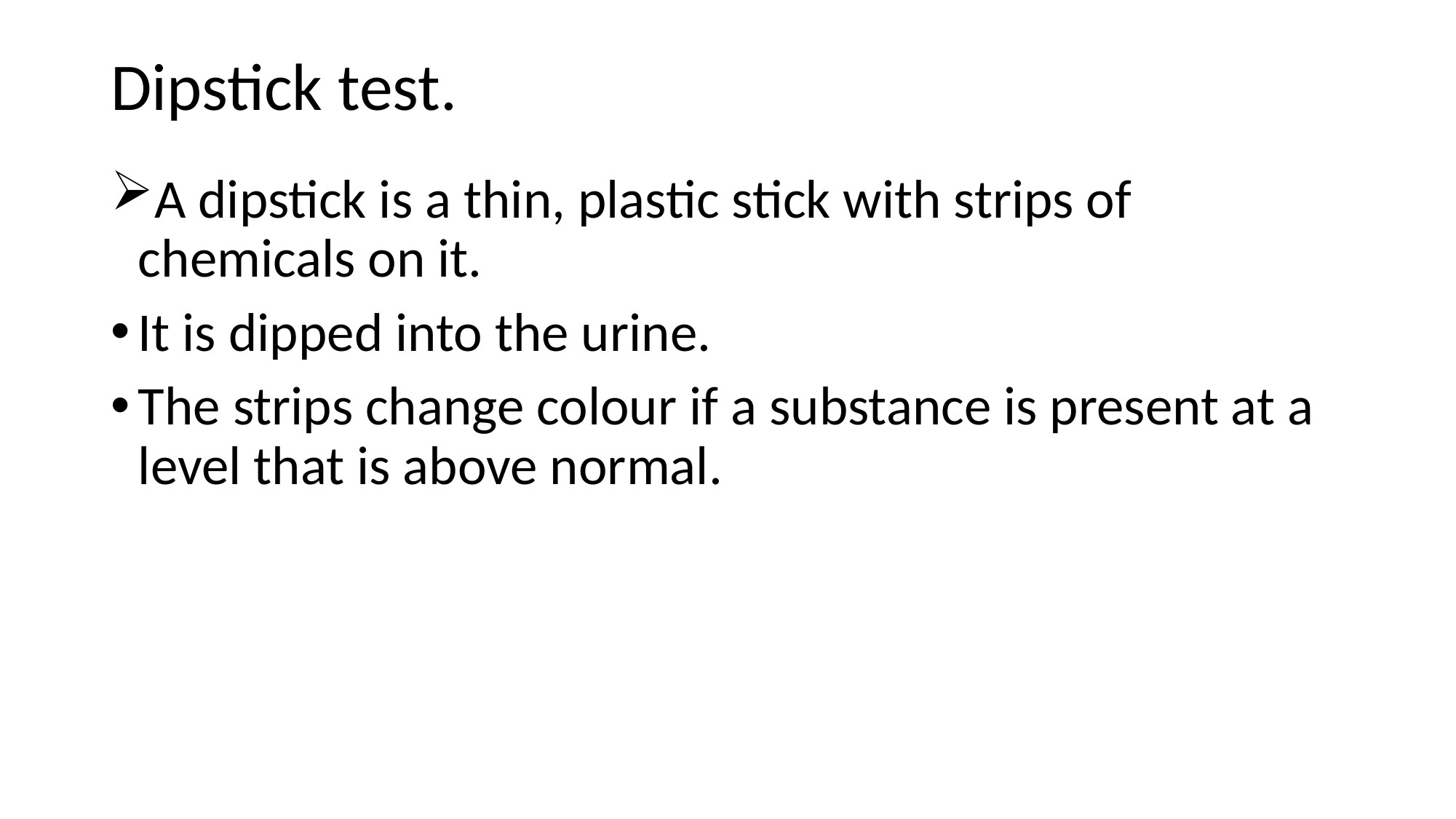

# Dipstick test.
A dipstick is a thin, plastic stick with strips of chemicals on it.
It is dipped into the urine.
The strips change colour if a substance is present at a level that is above normal.